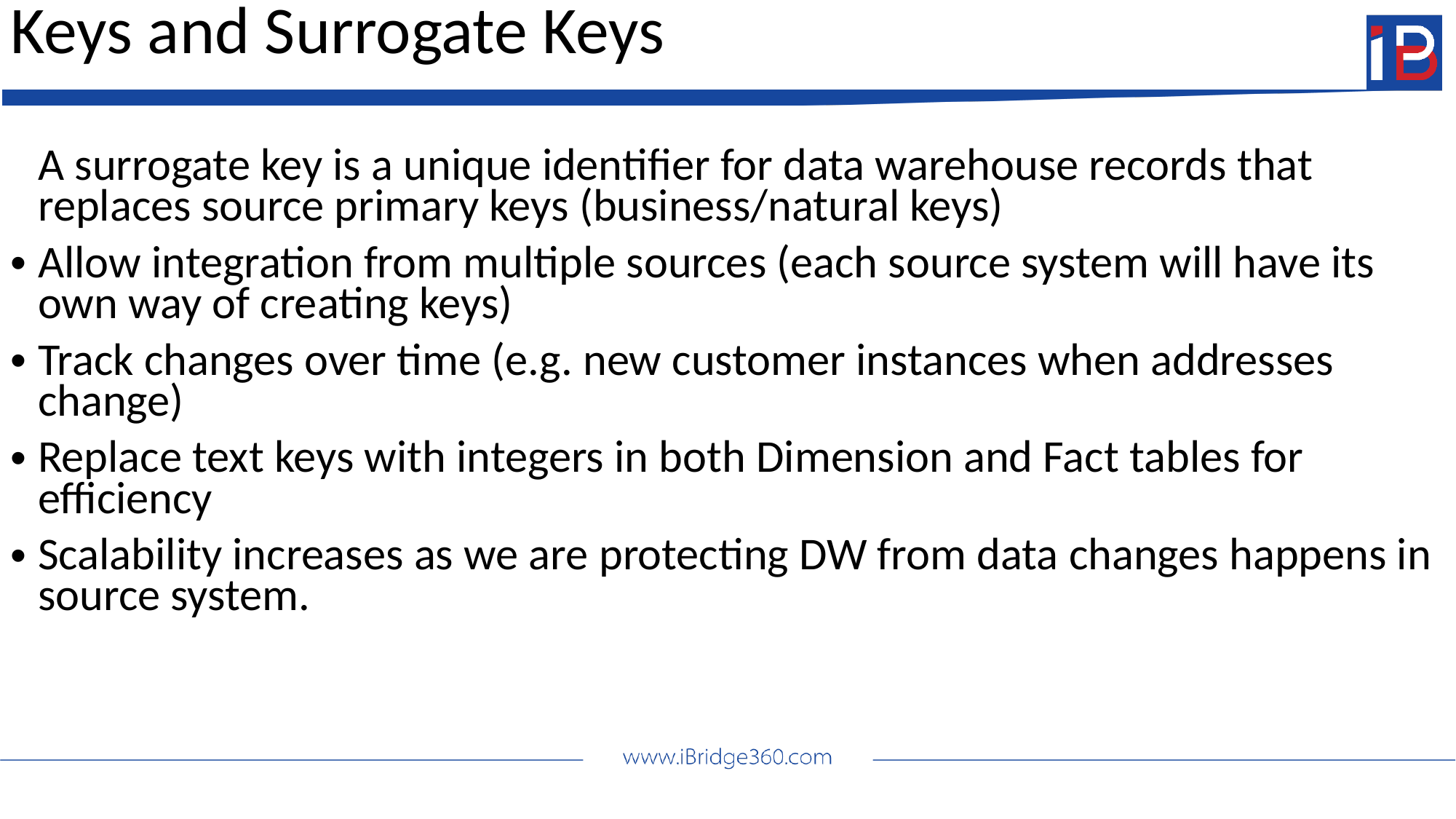

# Keys and Surrogate Keys
	A surrogate key is a unique identifier for data warehouse records that replaces source primary keys (business/natural keys)
Allow integration from multiple sources (each source system will have its own way of creating keys)
Track changes over time (e.g. new customer instances when addresses change)
Replace text keys with integers in both Dimension and Fact tables for efficiency
Scalability increases as we are protecting DW from data changes happens in source system.